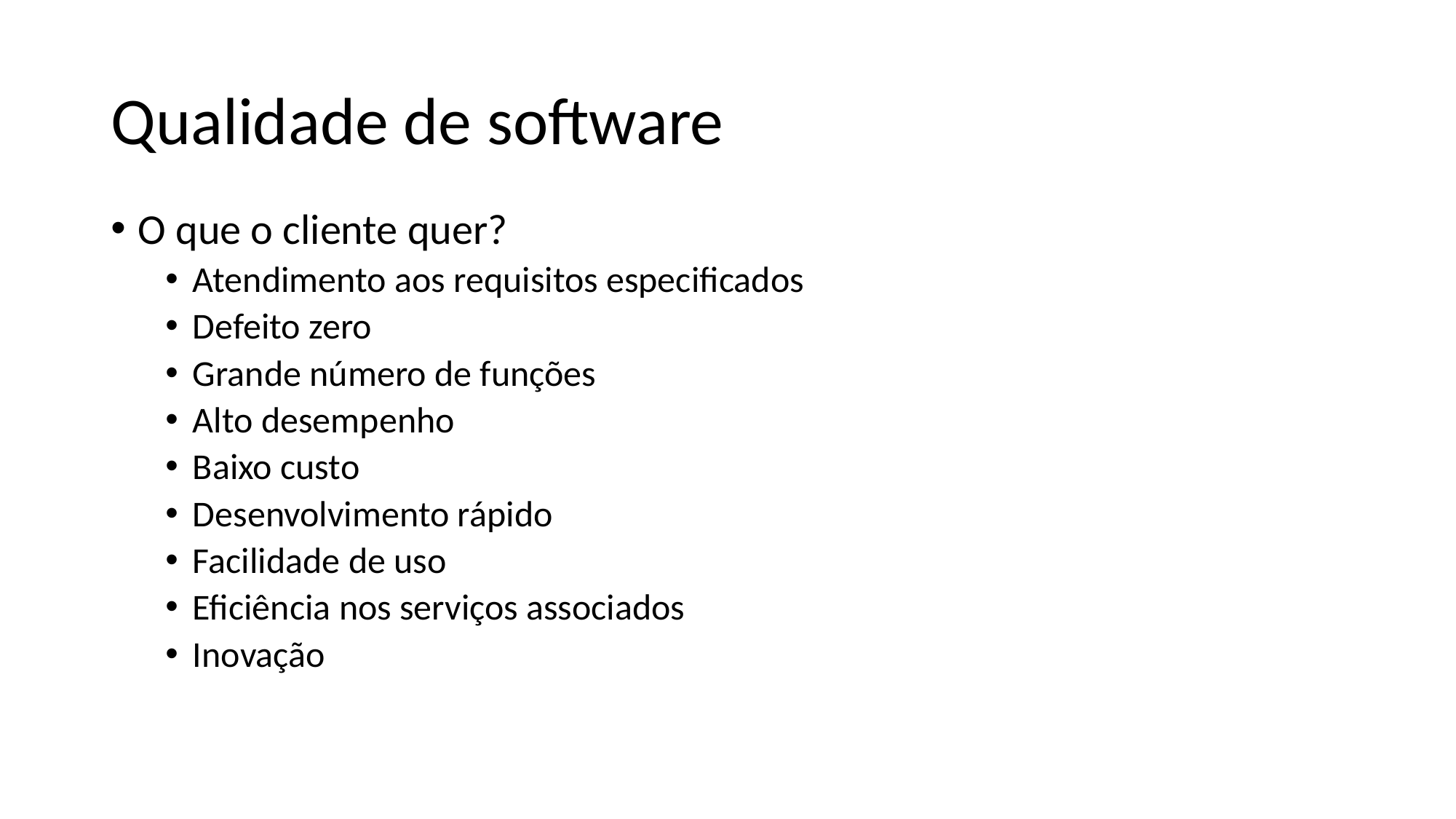

# Qualidade de software
O que o cliente quer?
Atendimento aos requisitos especificados
Defeito zero
Grande número de funções
Alto desempenho
Baixo custo
Desenvolvimento rápido
Facilidade de uso
Eficiência nos serviços associados
Inovação